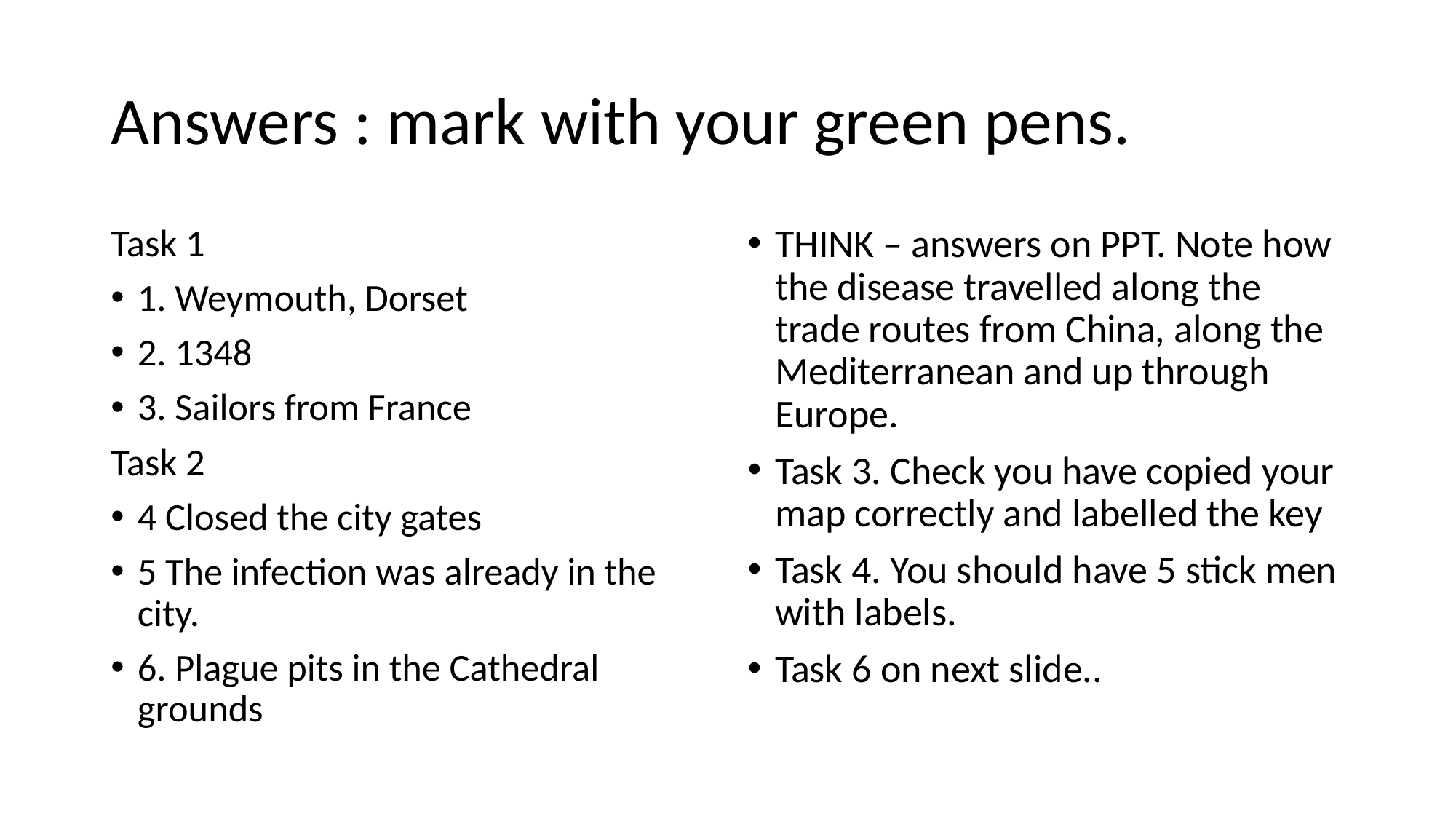

# Answers : mark with your green pens.
Task 1
1. Weymouth, Dorset
2. 1348
3. Sailors from France
Task 2
4 Closed the city gates
5 The infection was already in the city.
6. Plague pits in the Cathedral grounds

THINK – answers on PPT. Note how the disease travelled along the trade routes from China, along the Mediterranean and up through Europe.
Task 3. Check you have copied your map correctly and labelled the key
Task 4. You should have 5 stick men with labels.
Task 6 on next slide..